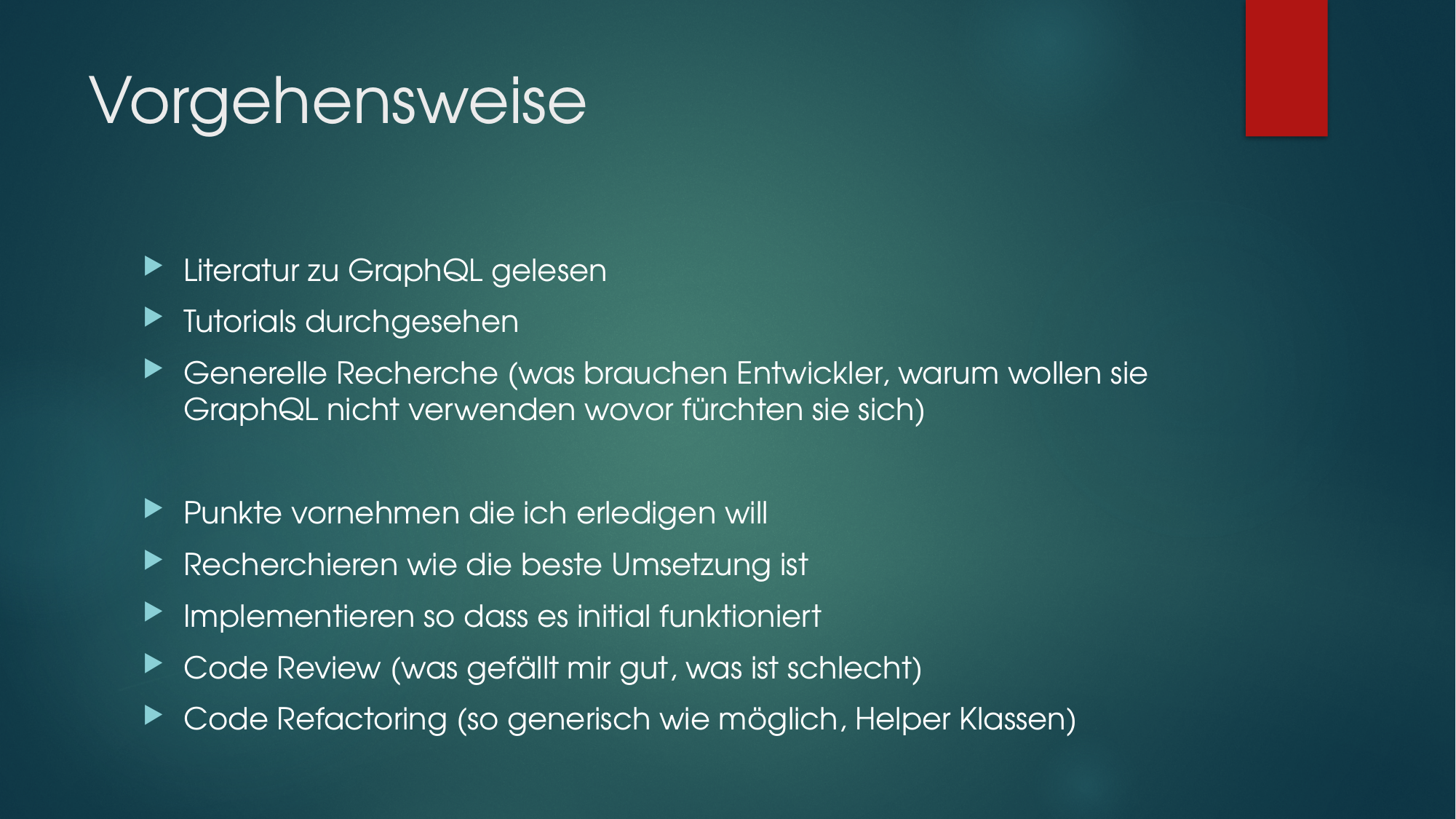

# Vorgehensweise
Literatur zu GraphQL gelesen
Tutorials durchgesehen
Generelle Recherche (was brauchen Entwickler, warum wollen sie GraphQL nicht verwenden wovor fürchten sie sich)

Punkte vornehmen die ich erledigen will
Recherchieren wie die beste Umsetzung ist
Implementieren so dass es initial funktioniert
Code Review (was gefällt mir gut, was ist schlecht)
Code Refactoring (so generisch wie möglich, Helper Klassen)